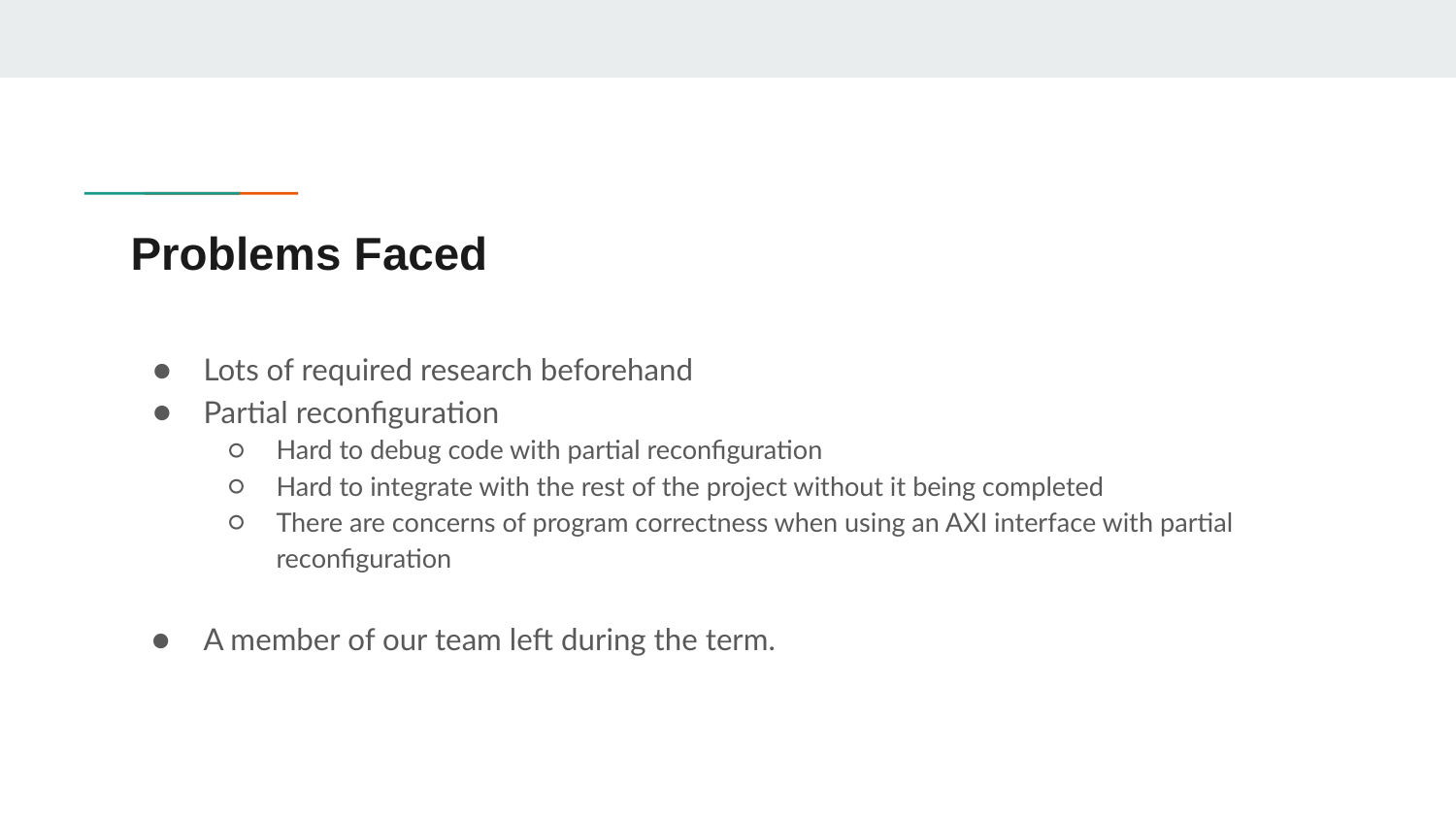

# Problems Faced
Lots of required research beforehand
Partial reconfiguration
Hard to debug code with partial reconfiguration
Hard to integrate with the rest of the project without it being completed
There are concerns of program correctness when using an AXI interface with partial reconfiguration

A member of our team left during the term.